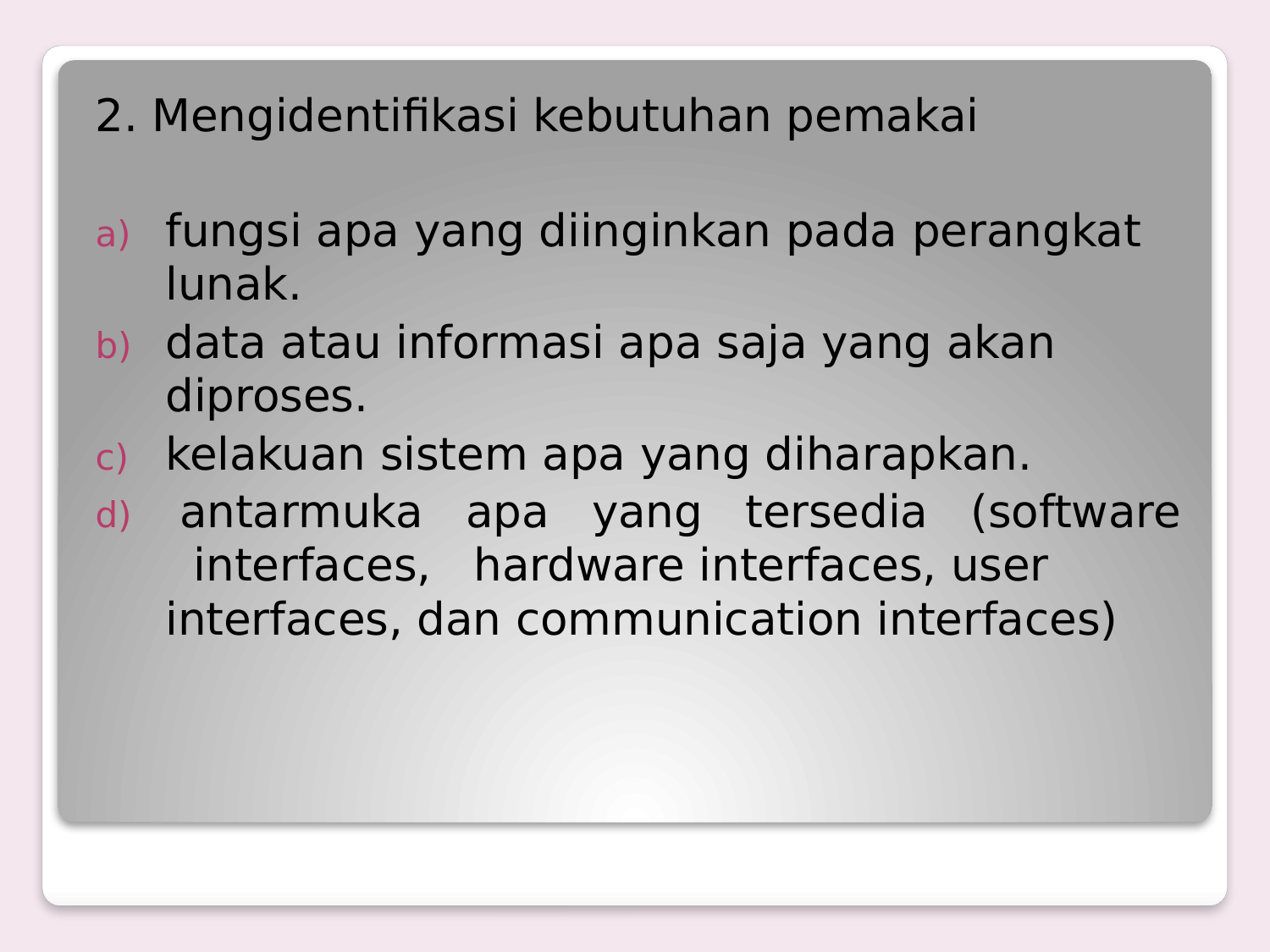

2. Mengidentifikasi kebutuhan pemakai

fungsi apa yang diinginkan pada perangkat lunak.
data atau informasi apa saja yang akan diproses.
kelakuan sistem apa yang diharapkan.
 antarmuka   apa   yang   tersedia   (software   interfaces,   hardware interfaces, user interfaces, dan communication interfaces)

#